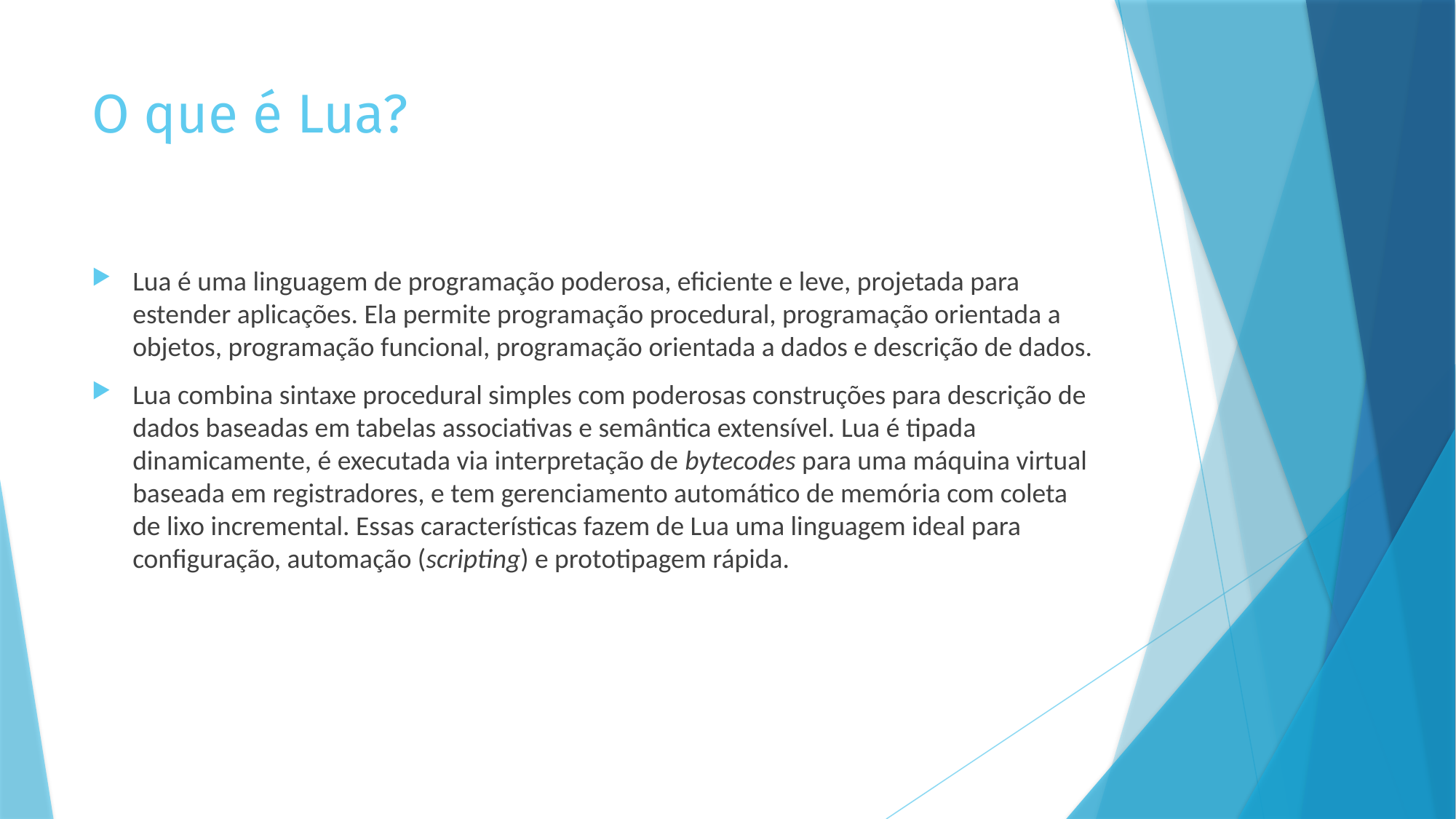

# O que é Lua?
Lua é uma linguagem de programação poderosa, eficiente e leve, projetada para estender aplicações. Ela permite programação procedural, programação orientada a objetos, programação funcional, programação orientada a dados e descrição de dados.
Lua combina sintaxe procedural simples com poderosas construções para descrição de dados baseadas em tabelas associativas e semântica extensível. Lua é tipada dinamicamente, é executada via interpretação de bytecodes para uma máquina virtual baseada em registradores, e tem gerenciamento automático de memória com coleta de lixo incremental. Essas características fazem de Lua uma linguagem ideal para configuração, automação (scripting) e prototipagem rápida.